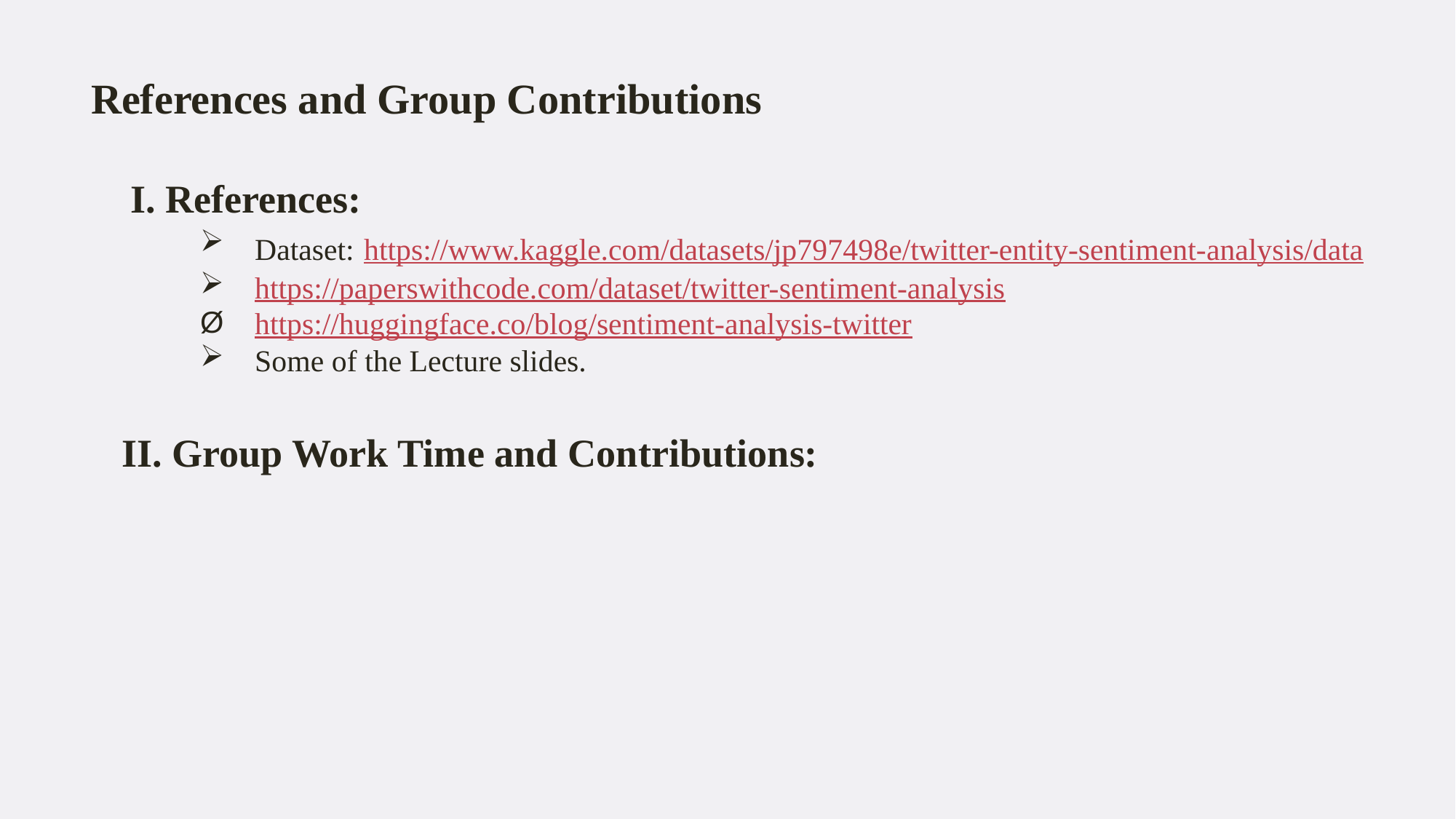

References and Group Contributions

 I. References:
Dataset: https://www.kaggle.com/datasets/jp797498e/twitter-entity-sentiment-analysis/data
https://paperswithcode.com/dataset/twitter-sentiment-analysis
https://huggingface.co/blog/sentiment-analysis-twitter
Some of the Lecture slides.
II. Group Work Time and Contributions: